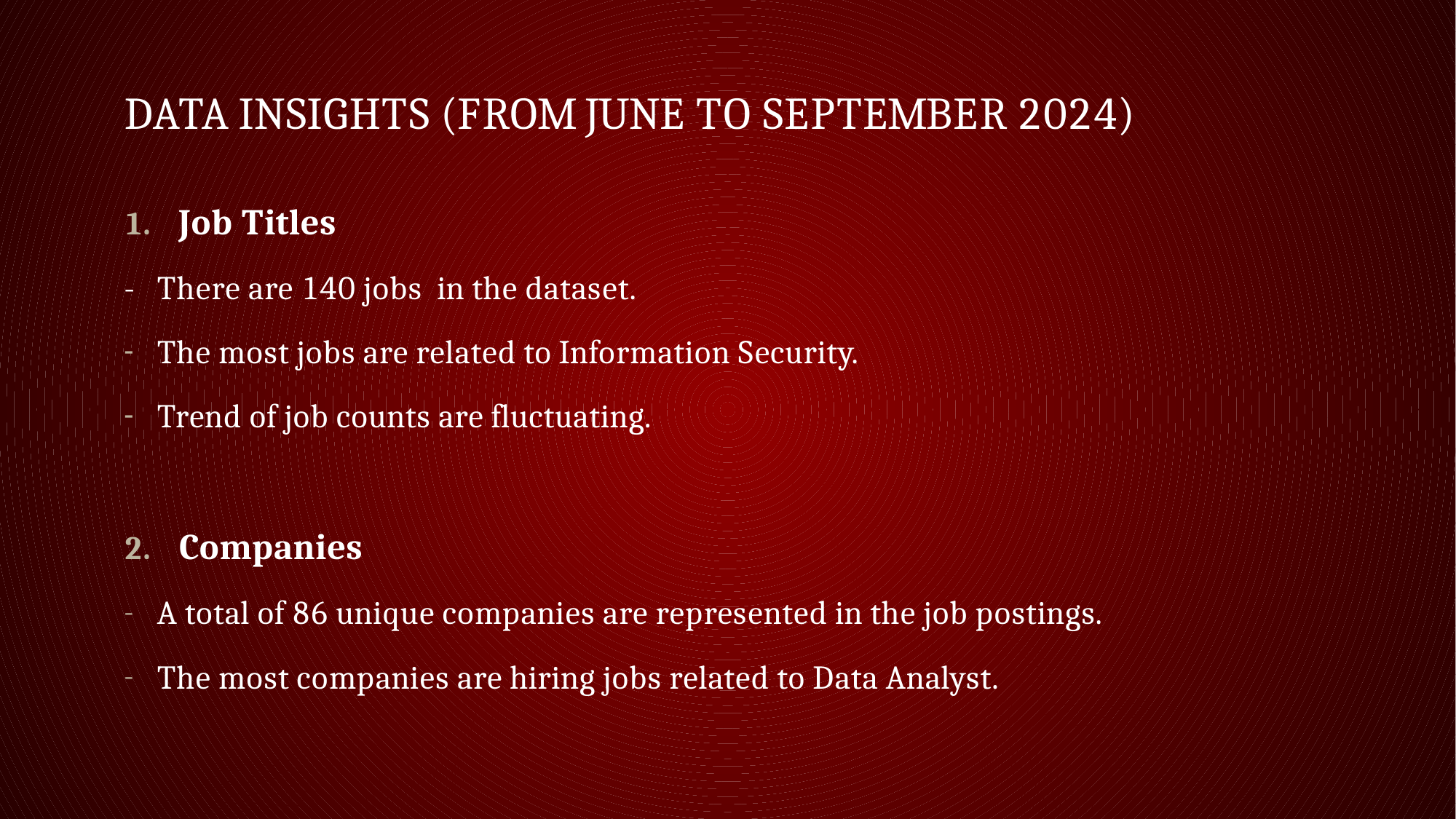

# Data Insights (from June to September 2024)
Job Titles
-   There are 140 jobs  in the dataset.
The most jobs are related to Information Security.
Trend of job counts are fluctuating.

Companies
A total of 86 unique companies are represented in the job postings.
The most companies are hiring jobs related to Data Analyst.